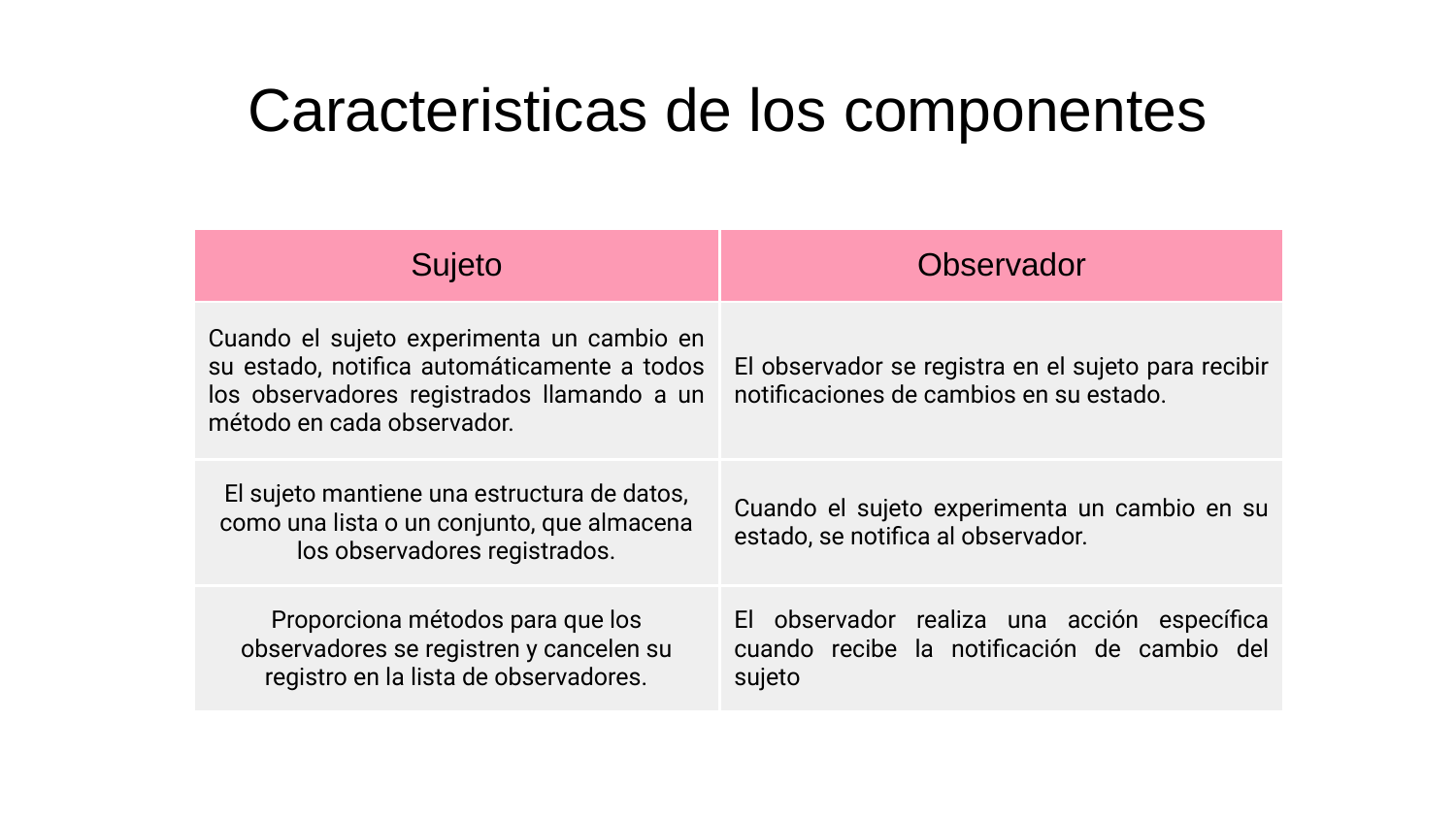

# Caracteristicas de los componentes
|  |  |
| --- | --- |
| Sujeto | Observador |
| Cuando el sujeto experimenta un cambio en su estado, notifica automáticamente a todos los observadores registrados llamando a un método en cada observador. | El observador se registra en el sujeto para recibir notificaciones de cambios en su estado. |
| El sujeto mantiene una estructura de datos, como una lista o un conjunto, que almacena los observadores registrados. | Cuando el sujeto experimenta un cambio en su estado, se notifica al observador. |
| Proporciona métodos para que los observadores se registren y cancelen su registro en la lista de observadores. | El observador realiza una acción específica cuando recibe la notificación de cambio del sujeto |